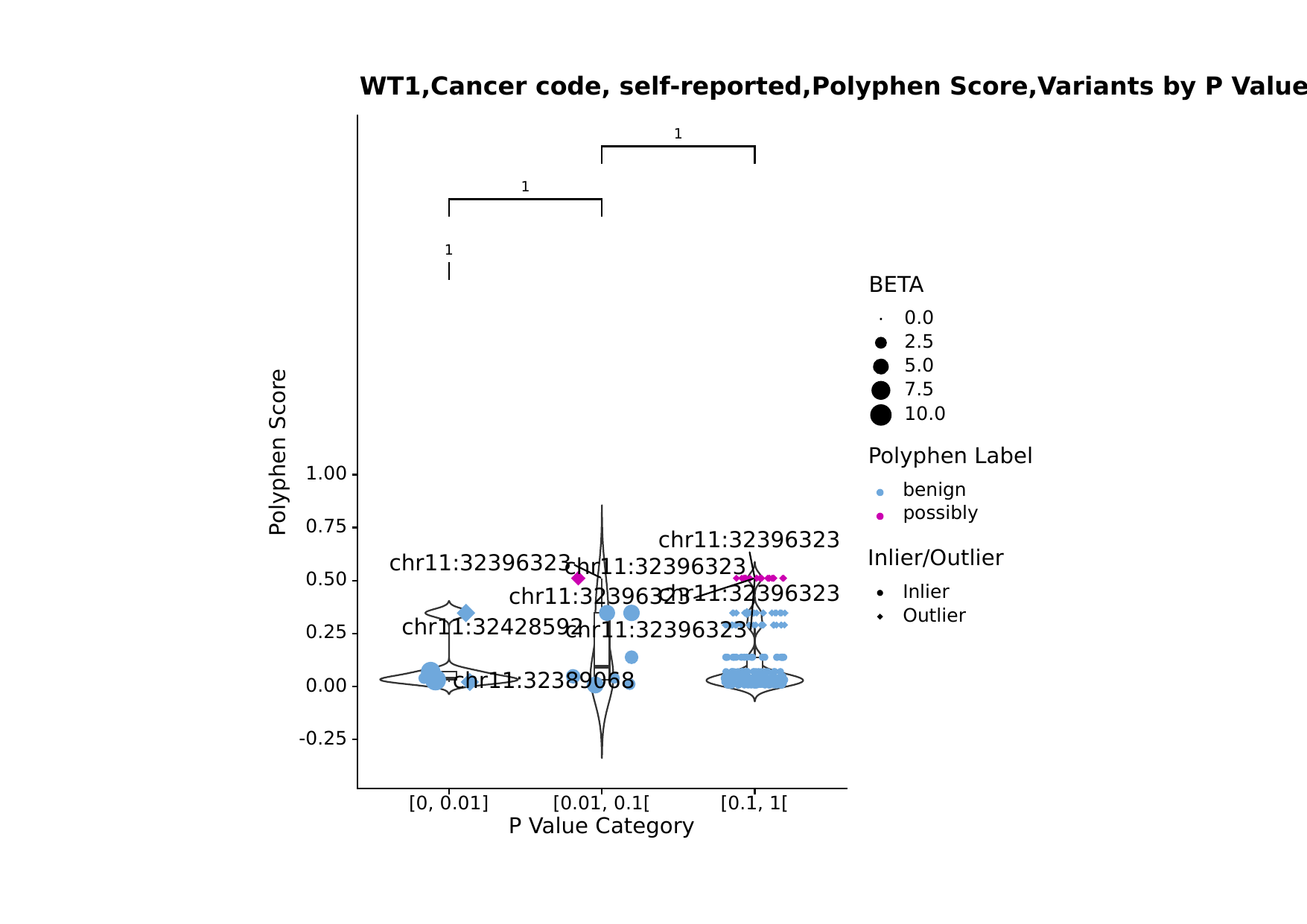

WT1,Cancer code, self-reported,Polyphen Score,Variants by P Value Category

1

1

1

BETA
0.0

2.5

5.0

7.5

10.0
Polyphen Score
Polyphen Label
1.00

benign

possibly

0.75

chr11:32396323
Inlier/Outlier

chr11:32396323
chr11:32396323

0.50

Inlier
chr11:32396323
chr11:32396323

Outlier

chr11:32428592

chr11:32396323

0.25

chr11:32389068

0.00

-0.25

[0, 0.01]
[0.01, 0.1[
[0.1, 1[
P Value Category